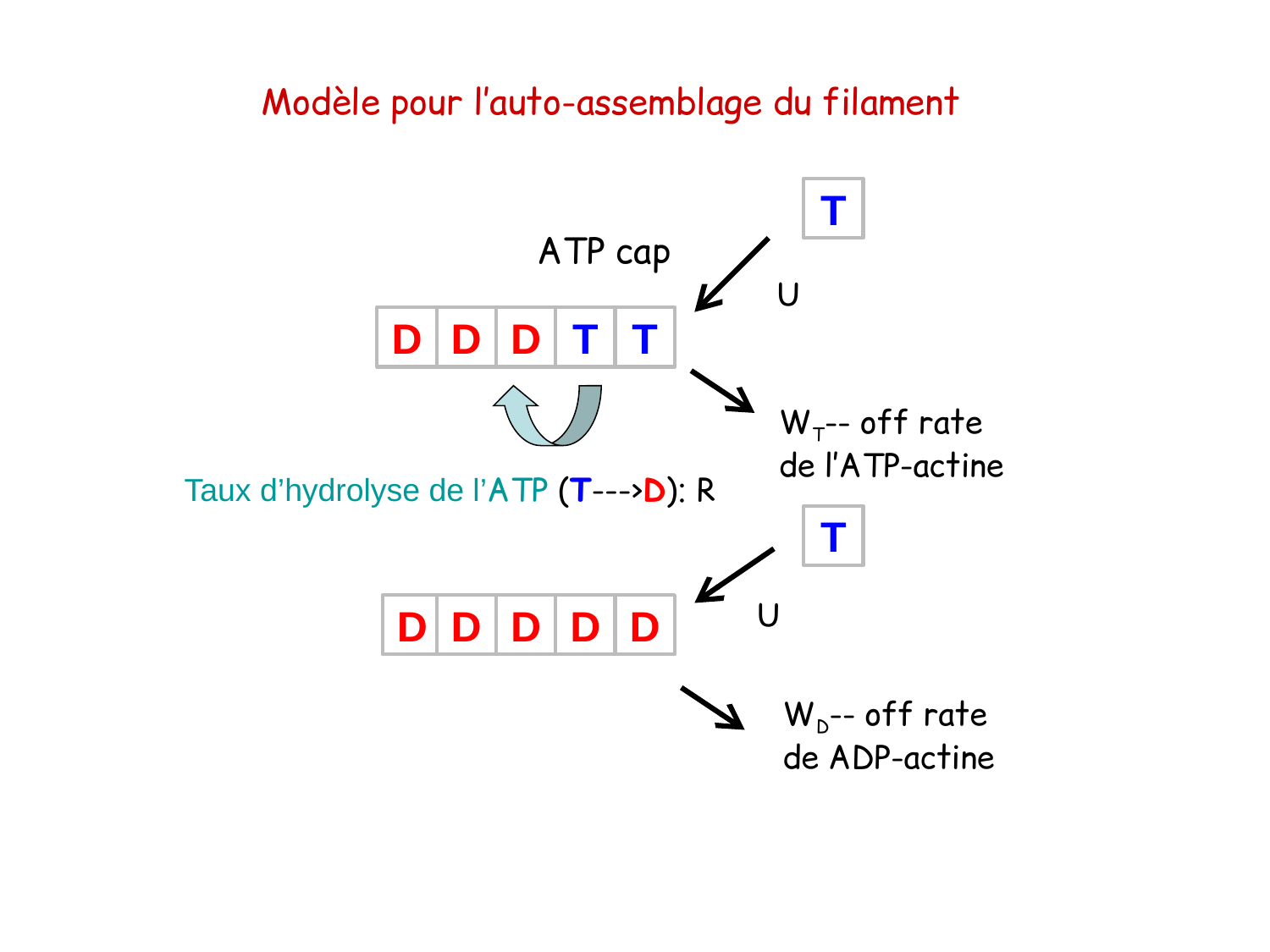

Modèle pour l’auto-assemblage du filament
T
ATP cap

U
D
D
D
T
T

WT-- off rate
de l’ATP-actine
 Taux d’hydrolyse de l’ATP (T--->D): R
T

U
D
D
D
D
D

WD-- off rate
de ADP-actine